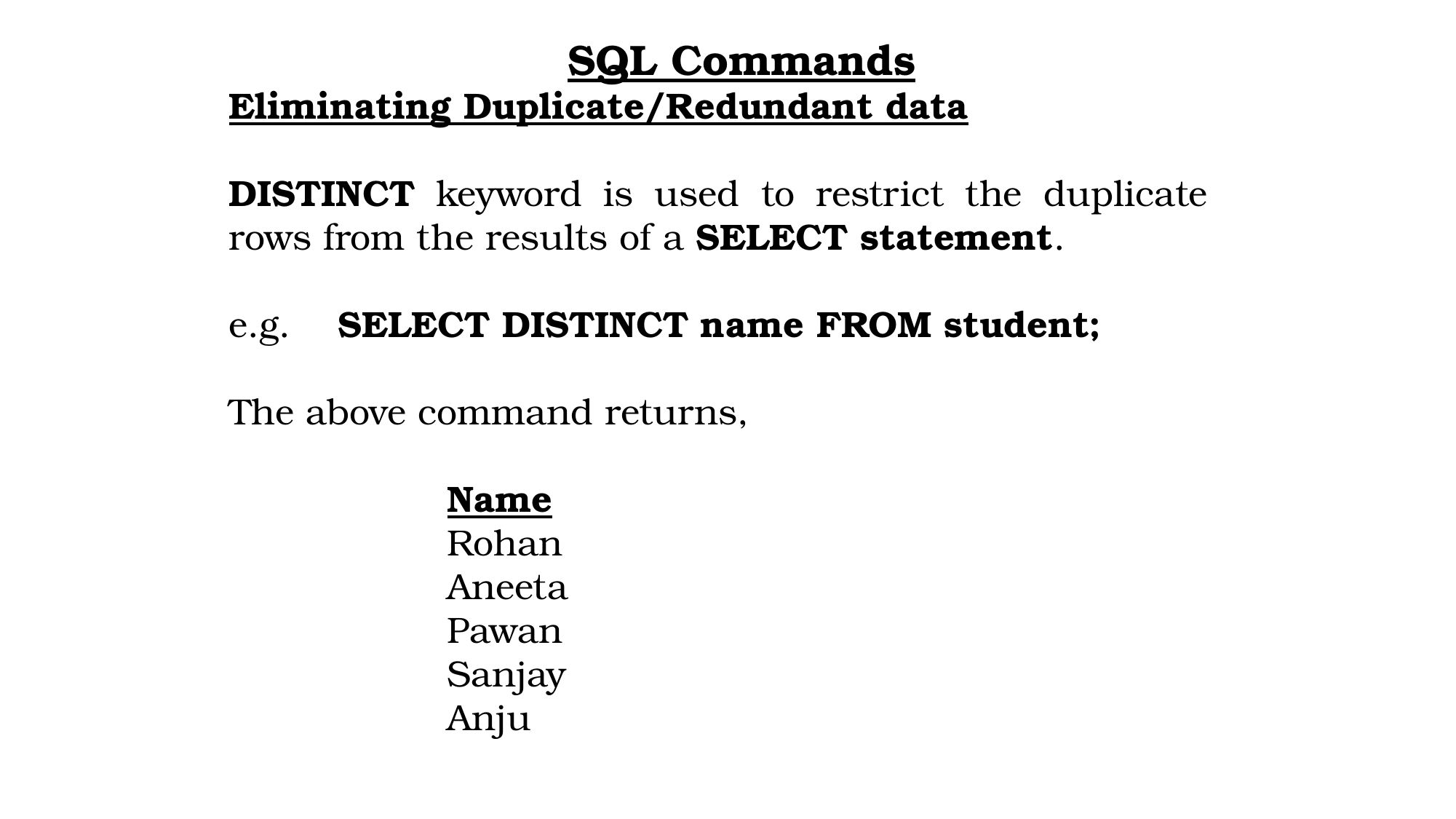

SQL Commands
Eliminating Duplicate/Redundant data

DISTINCT keyword is used to restrict the duplicate rows from the results of a SELECT statement.

e.g.	SELECT DISTINCT name FROM student;

The above command returns,

		Name
		Rohan
		Aneeta
		Pawan
		Sanjay
		Anju